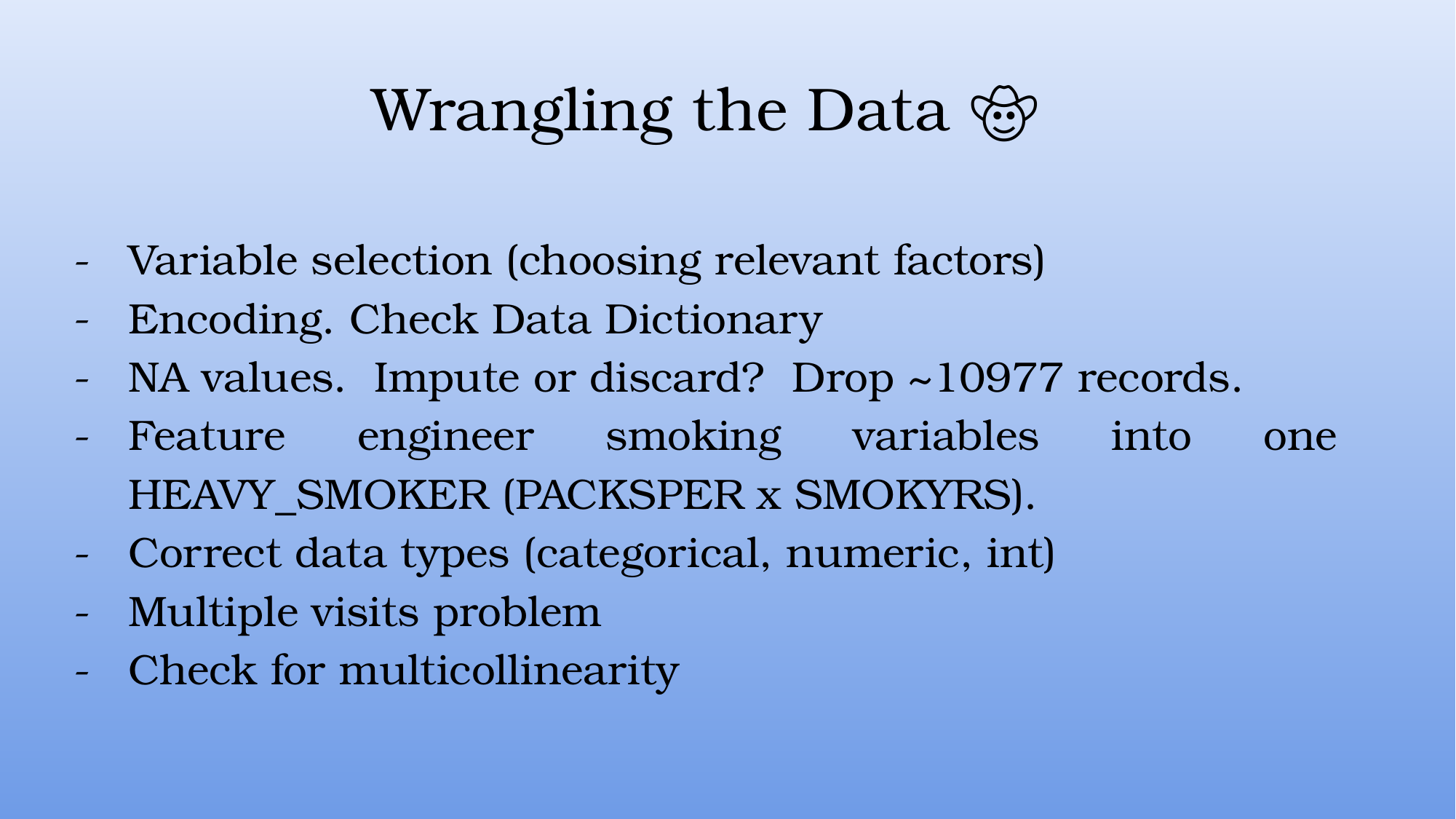

Wrangling the Data 🤠

Variable selection (choosing relevant factors)
Encoding. Check Data Dictionary
NA values.  Impute or discard?  Drop ~10977 records.
Feature engineer smoking variables into one HEAVY_SMOKER (PACKSPER x SMOKYRS).
Correct data types (categorical, numeric, int)
Multiple visits problem
Check for multicollinearity